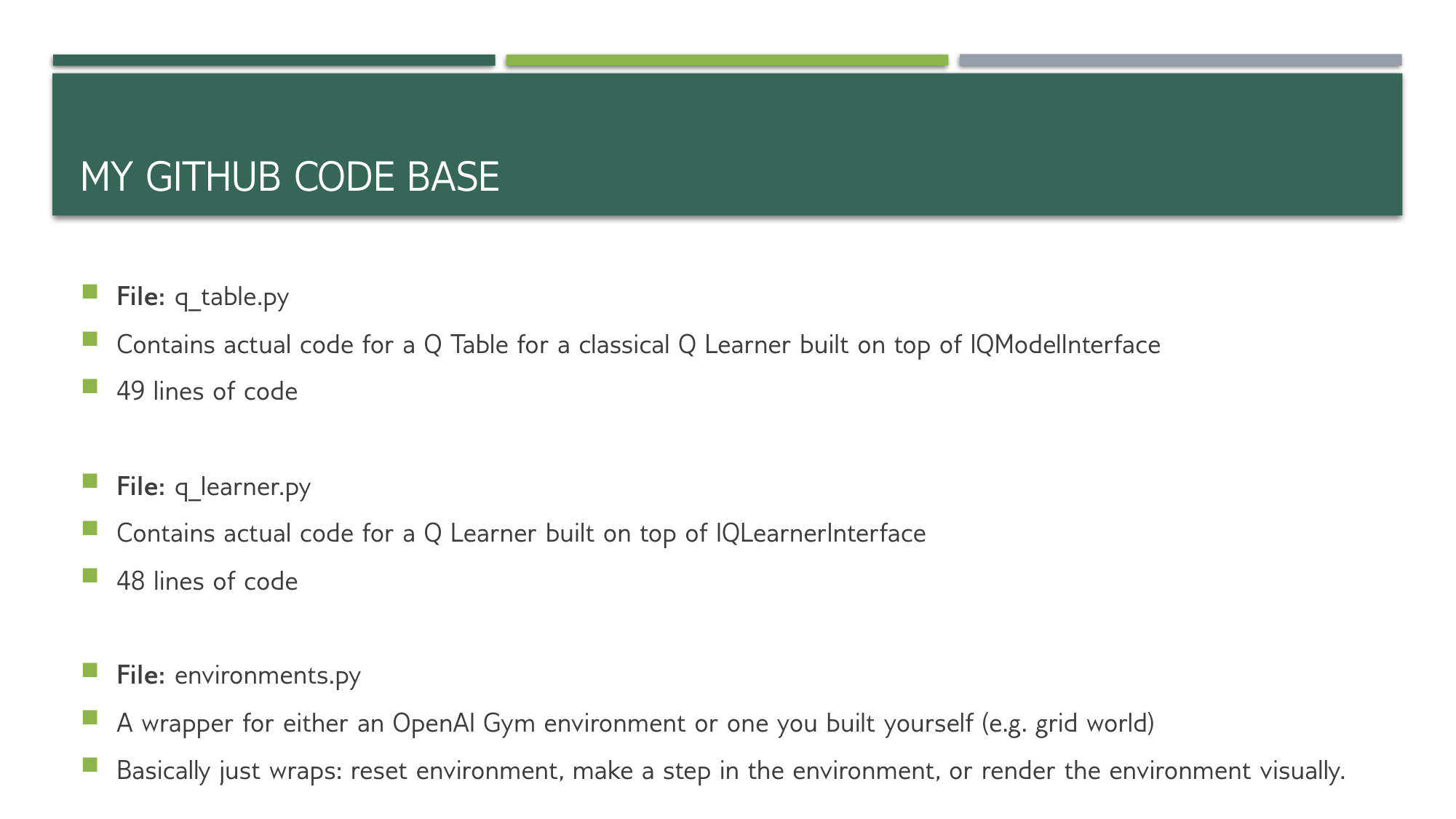

# My github code base
File: q_table.py
Contains actual code for a Q Table for a classical Q Learner built on top of IQModelInterface
49 lines of code

File: q_learner.py
Contains actual code for a Q Learner built on top of IQLearnerInterface
48 lines of code

File: environments.py
A wrapper for either an OpenAI Gym environment or one you built yourself (e.g. grid world)
Basically just wraps: reset environment, make a step in the environment, or render the environment visually.